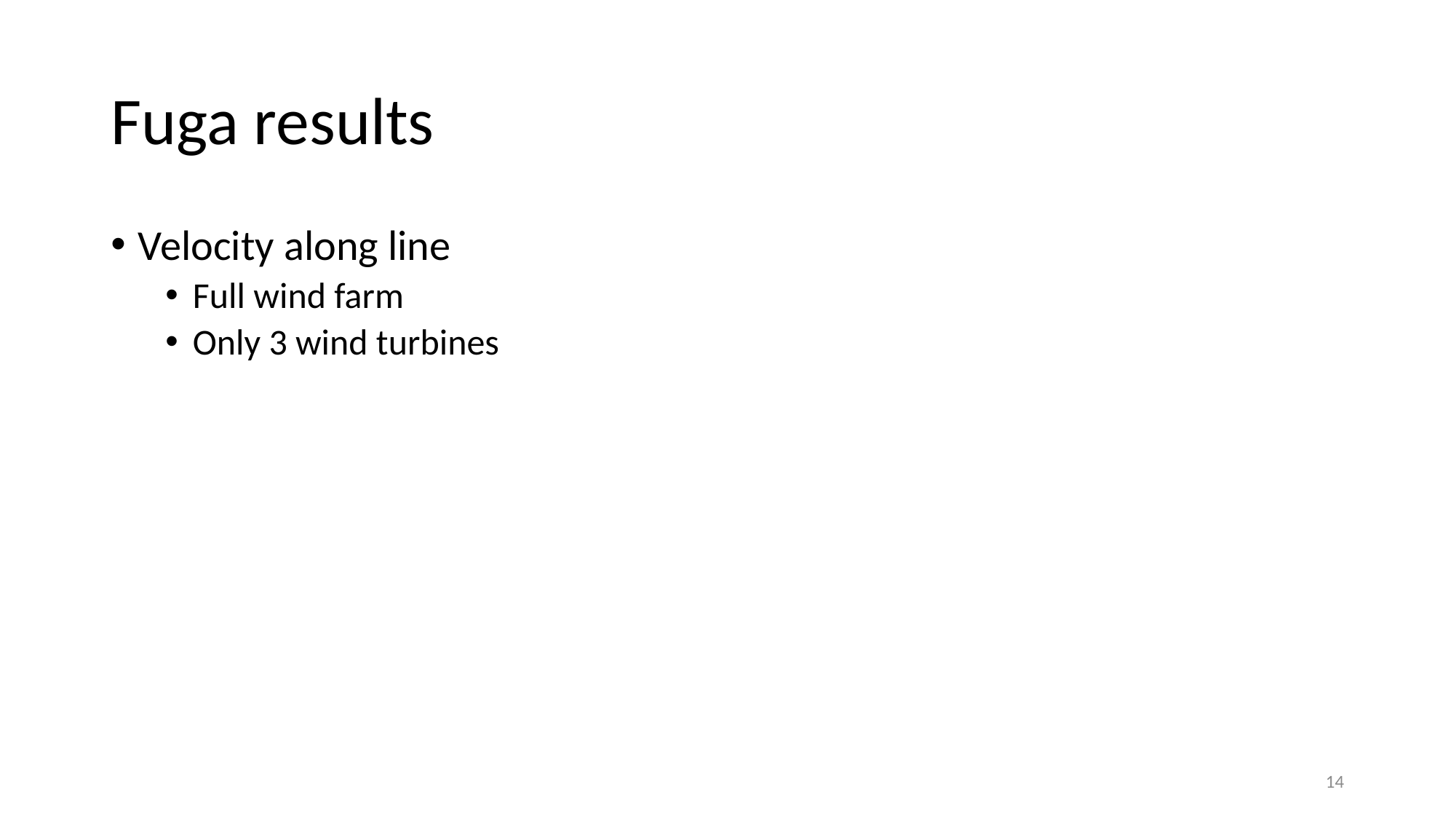

# Fuga results
Velocity along line
Full wind farm
Only 3 wind turbines

14